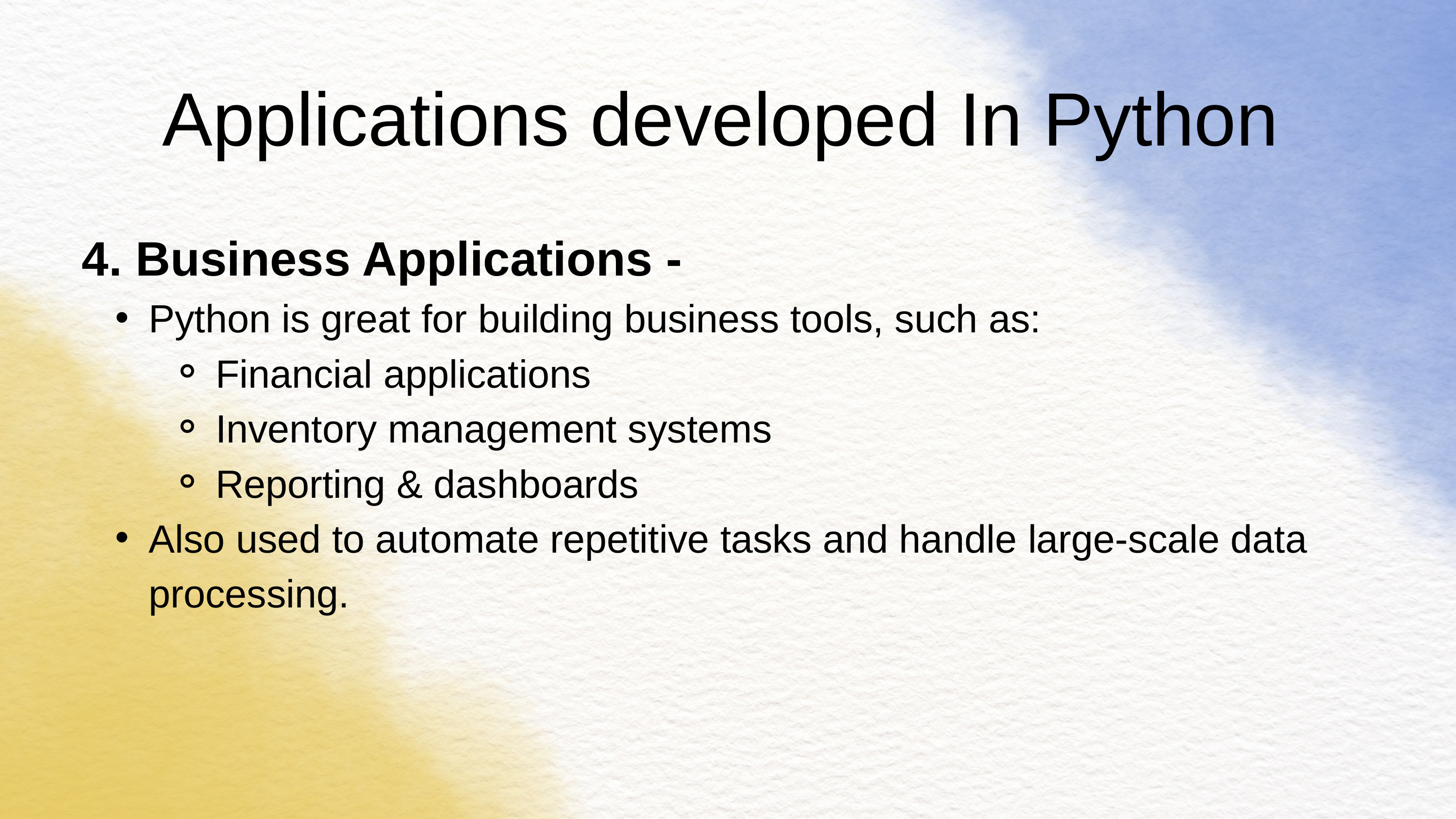

Applications developed In Python
4. Business Applications -
Python is great for building business tools, such as:
Financial applications
Inventory management systems
Reporting & dashboards
Also used to automate repetitive tasks and handle large-scale data processing.